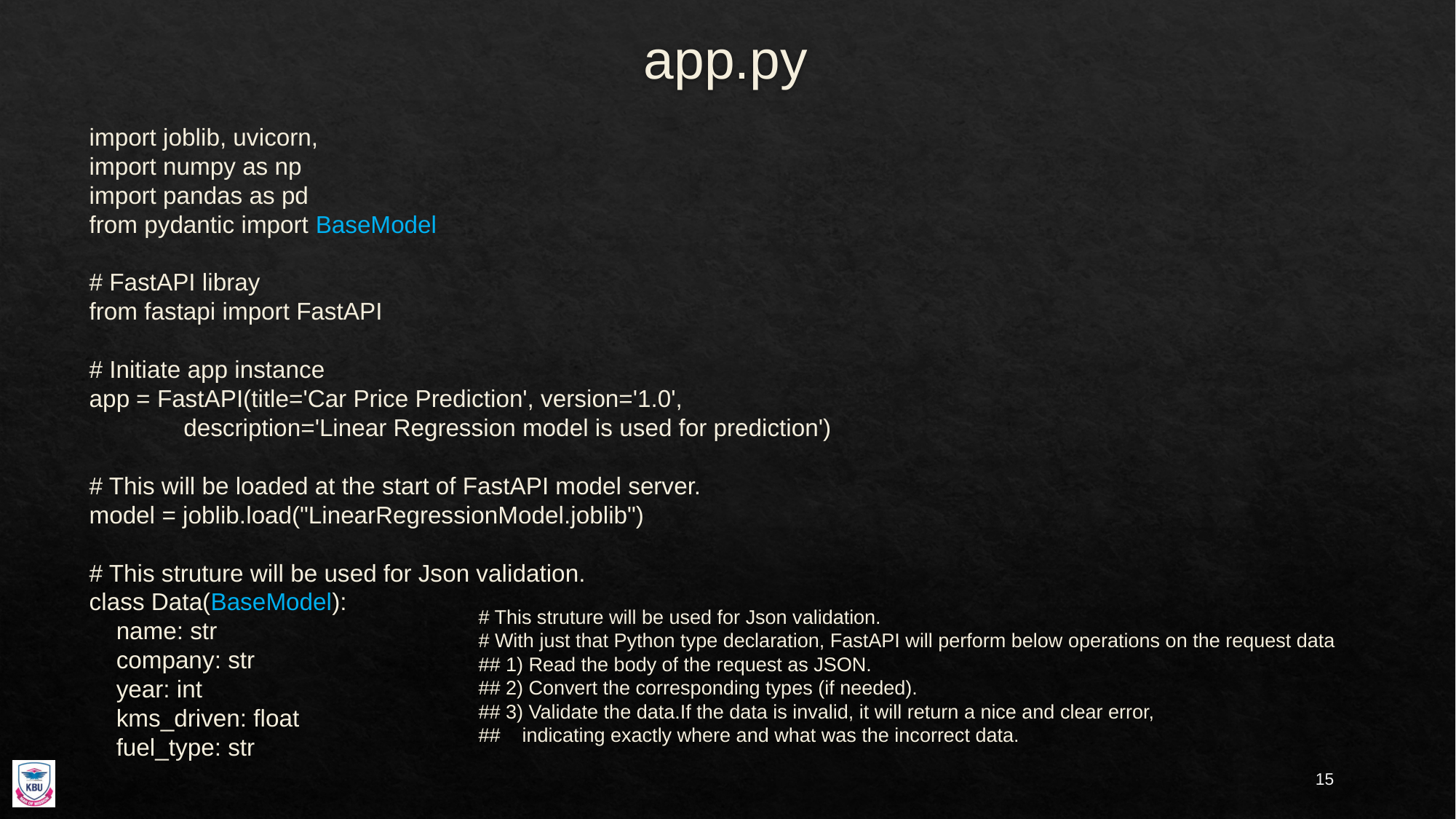

app.py
import joblib, uvicorn,
import numpy as np
import pandas as pd
from pydantic import BaseModel
# FastAPI libray
from fastapi import FastAPI
# Initiate app instance
app = FastAPI(title='Car Price Prediction', version='1.0',
              description='Linear Regression model is used for prediction')
# This will be loaded at the start of FastAPI model server.
model = joblib.load("LinearRegressionModel.joblib")
# This struture will be used for Json validation.
class Data(BaseModel):
    name: str
    company: str
    year: int
    kms_driven: float
    fuel_type: str
# This struture will be used for Json validation.
# With just that Python type declaration, FastAPI will perform below operations on the request data
## 1) Read the body of the request as JSON.
## 2) Convert the corresponding types (if needed).
## 3) Validate the data.If the data is invalid, it will return a nice and clear error,
##    indicating exactly where and what was the incorrect data.
15